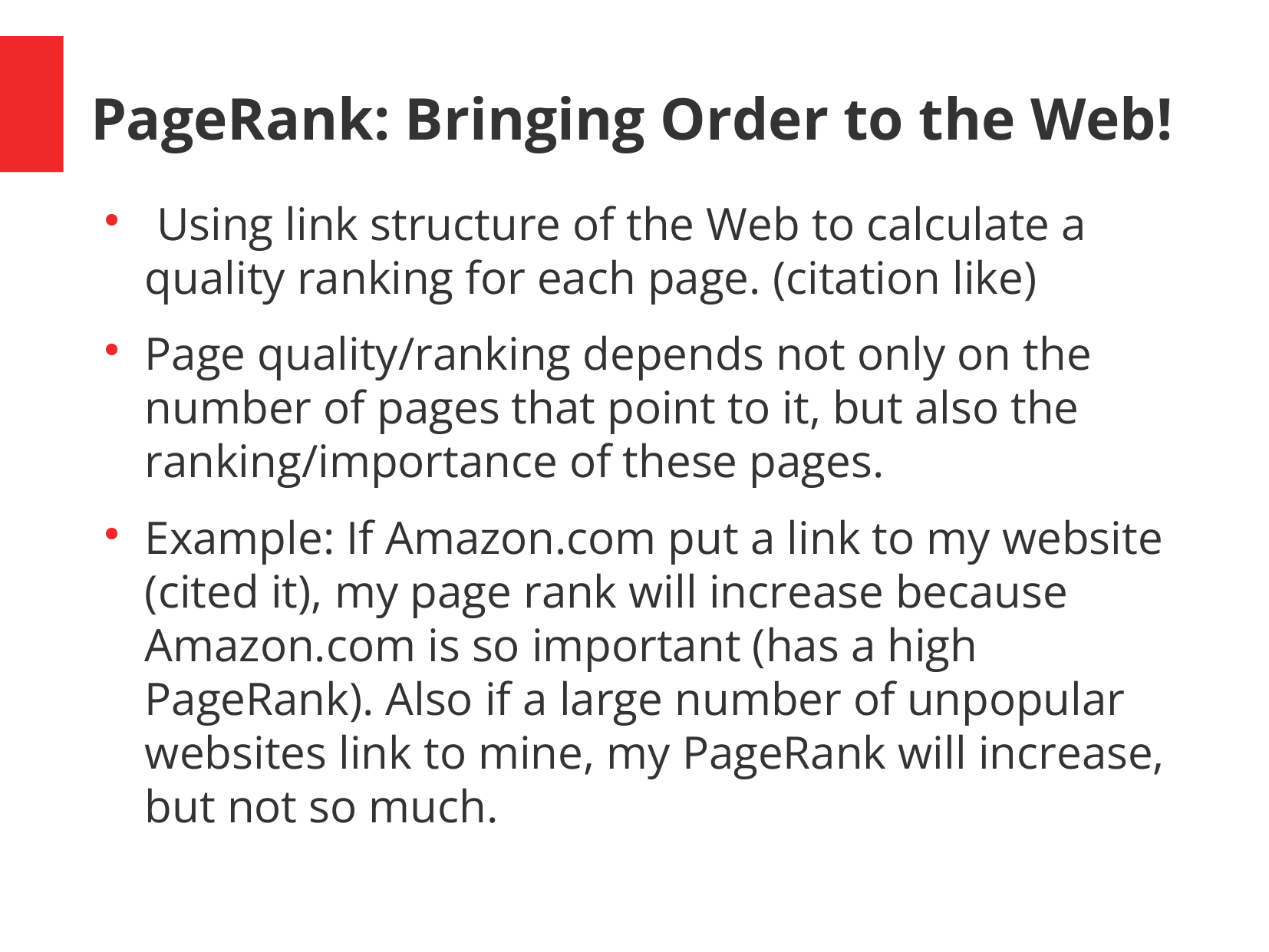

PageRank: Bringing Order to the Web!
 Using link structure of the Web to calculate a quality ranking for each page. (citation like)
Page quality/ranking depends not only on the number of pages that point to it, but also the ranking/importance of these pages.
Example: If Amazon.com put a link to my website (cited it), my page rank will increase because Amazon.com is so important (has a high PageRank). Also if a large number of unpopular websites link to mine, my PageRank will increase, but not so much.